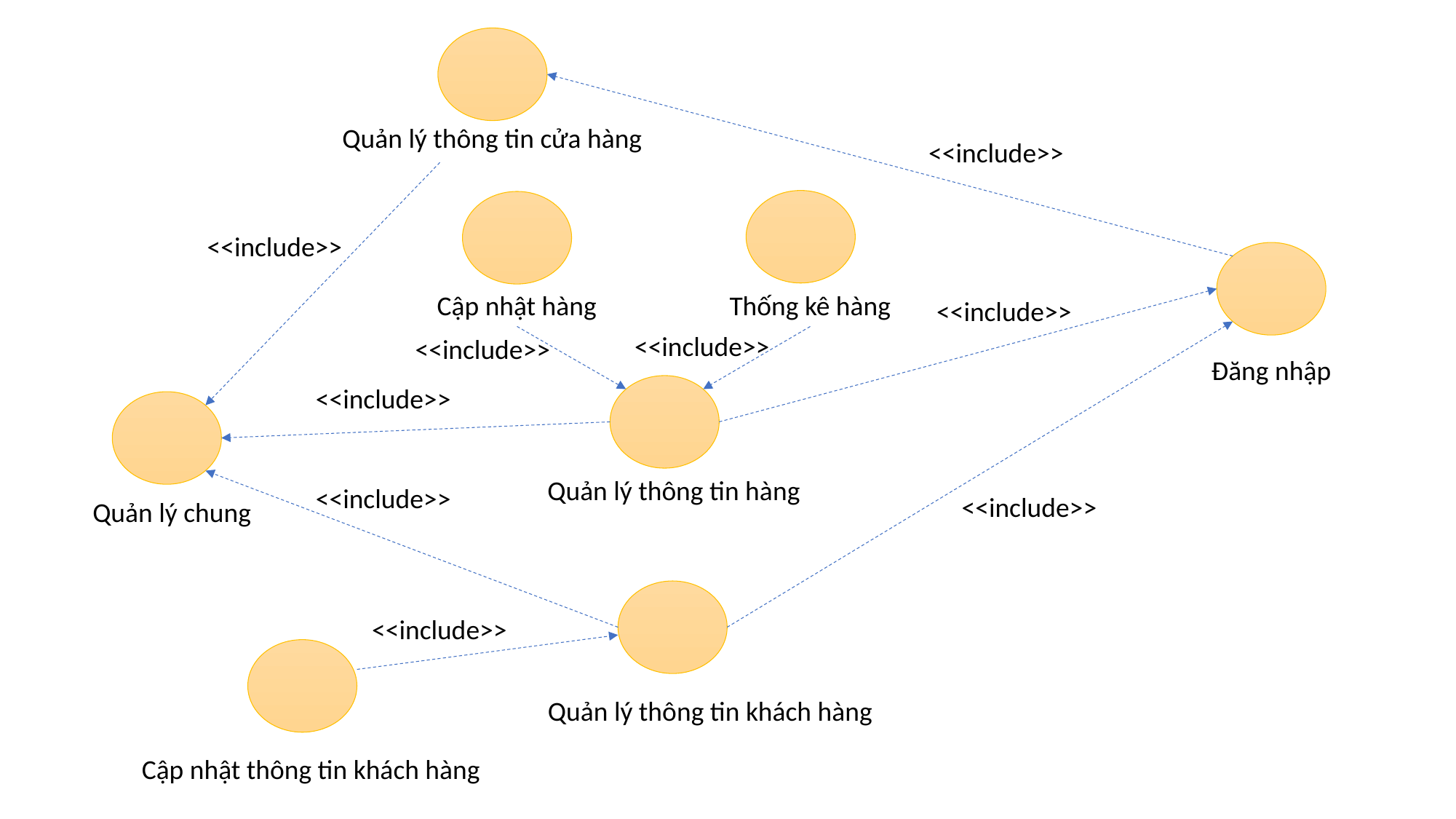

Quản lý thông tin cửa hàng
<<include>>

<<include>>

Cập nhật hàng
Thống kê hàng
<<include>>
<<include>>
<<include>>
Đăng nhập

<<include>>

Quản lý thông tin hàng
<<include>>
<<include>>
Quản lý chung

<<include>>

Quản lý thông tin khách hàng
Cập nhật thông tin khách hàng